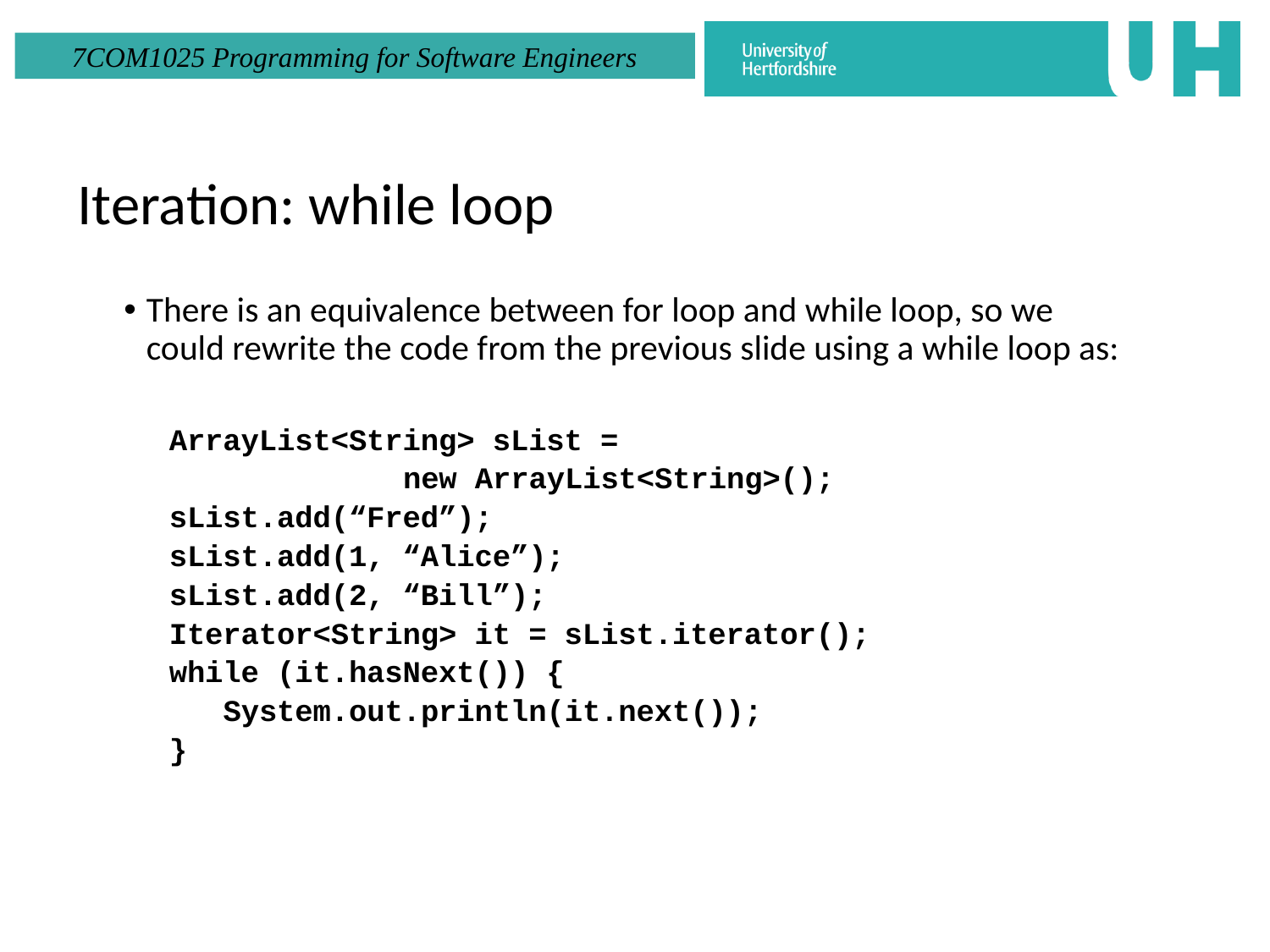

# Iteration: while loop
There is an equivalence between for loop and while loop, so we could rewrite the code from the previous slide using a while loop as:

ArrayList<String> sList =
             new ArrayList<String>();
sList.add(“Fred”);
sList.add(1, “Alice”);
sList.add(2, “Bill”);
Iterator<String> it = sList.iterator();
while (it.hasNext()) {
   System.out.println(it.next());
}